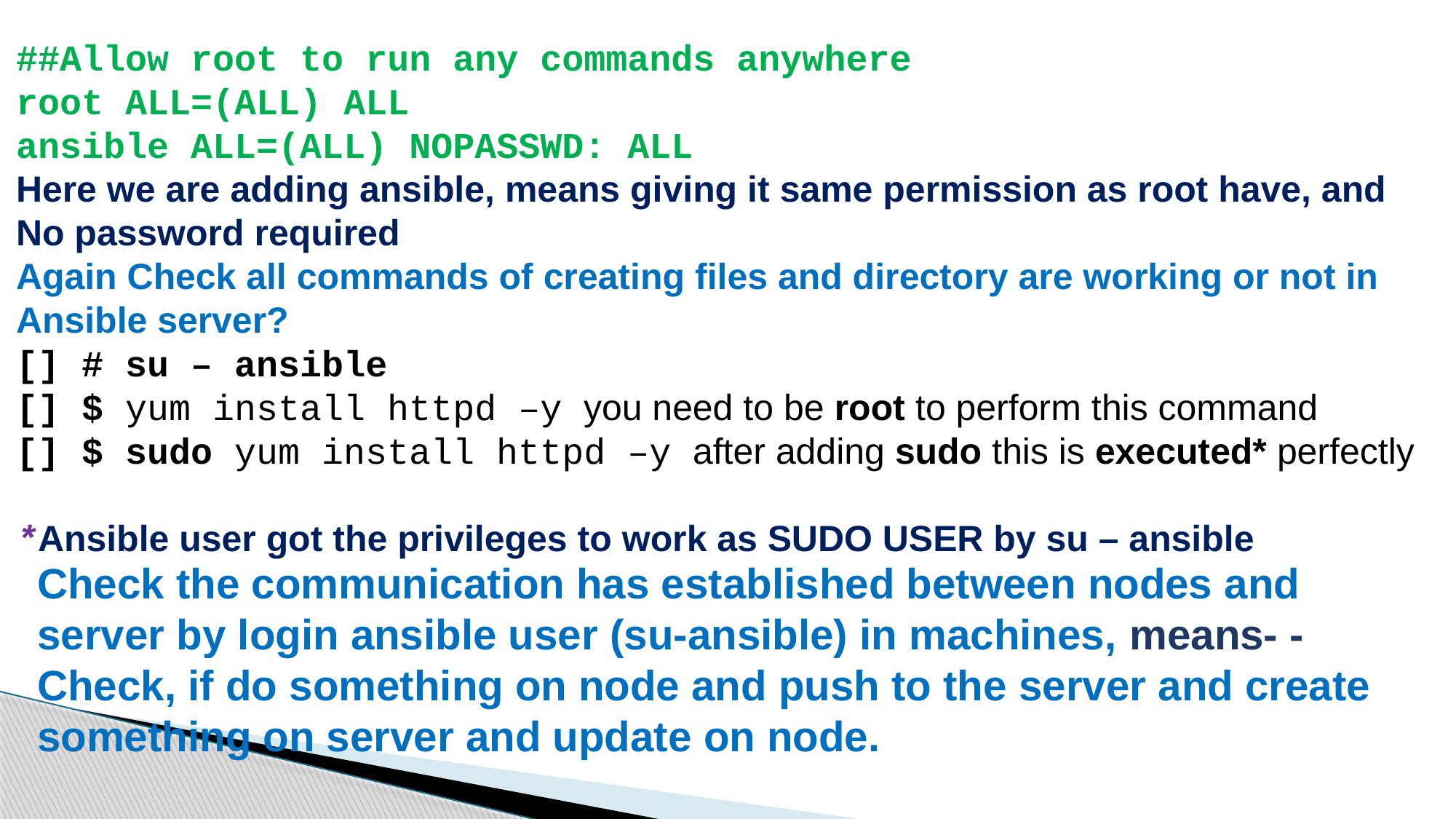

##Allow root to run any commands anywhere
root ALL=(ALL) ALL
ansible ALL=(ALL) NOPASSWD: ALL :wq!
Here we are adding ansible, means giving it same permission as root have, and No password required
Again Check all commands of creating files and directory are working or not in Ansible server?
[] # su – ansible
[] $ yum install httpd –y you need to be root to perform this command
[] $ sudo yum install httpd –y after adding sudo this is executed* perfectly

*Ansible user got the privileges to work as SUDO USER by su – ansible
Check the communication has established between nodes and server by login ansible user (su-ansible) in machines, means- -
Check, if do something on node and push to the server and create something on server and update on node.